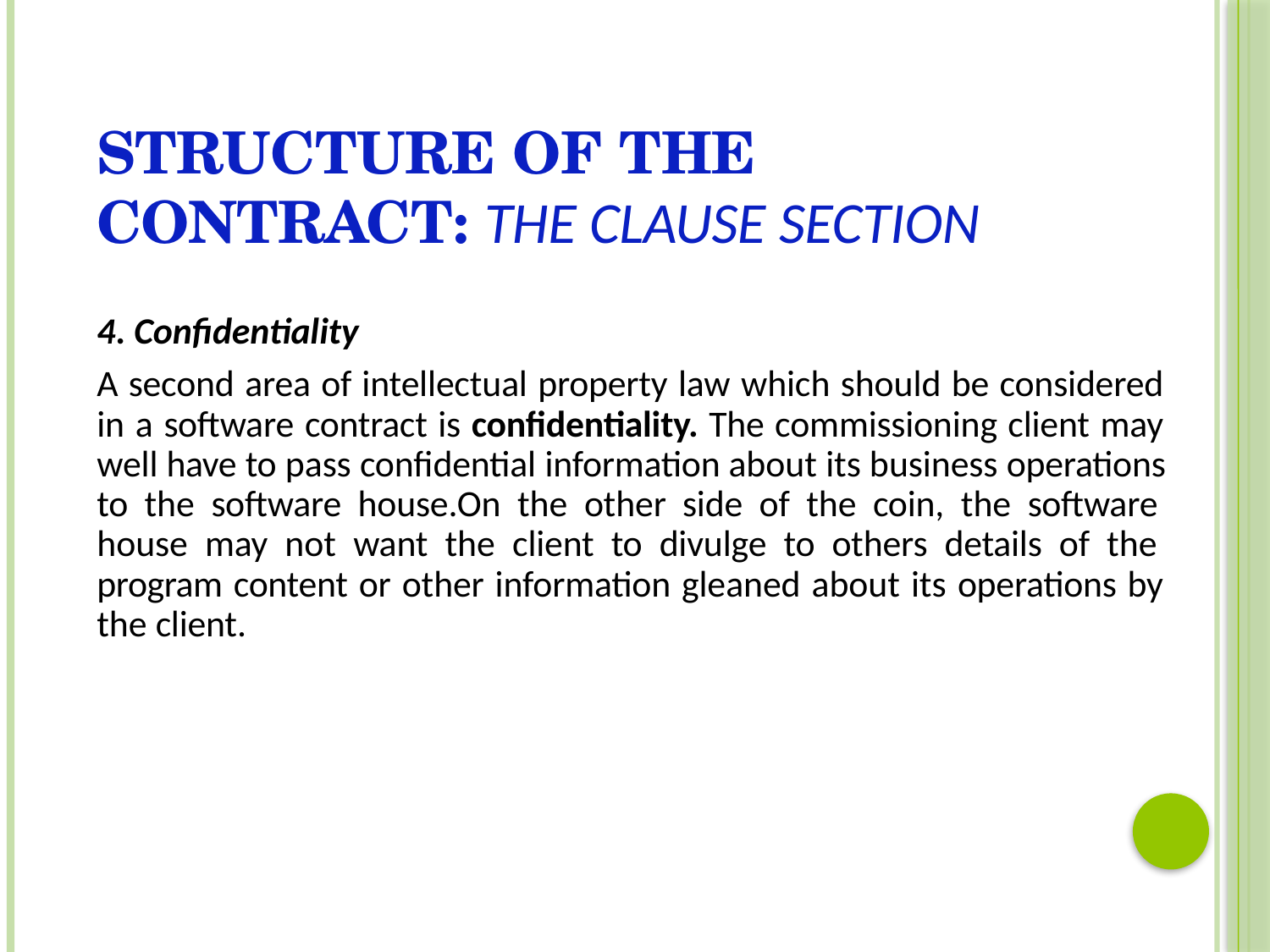

# Structure of the Contract: The Clause section
4. Confidentiality
A second area of intellectual property law which should be considered  in a software contract is confidentiality. The commissioning client may  well have to pass confidential information about its business operations  to the software house.On the other side of the coin, the software  house may not want the client to divulge to others details of the  program content or other information gleaned about its operations by  the client.